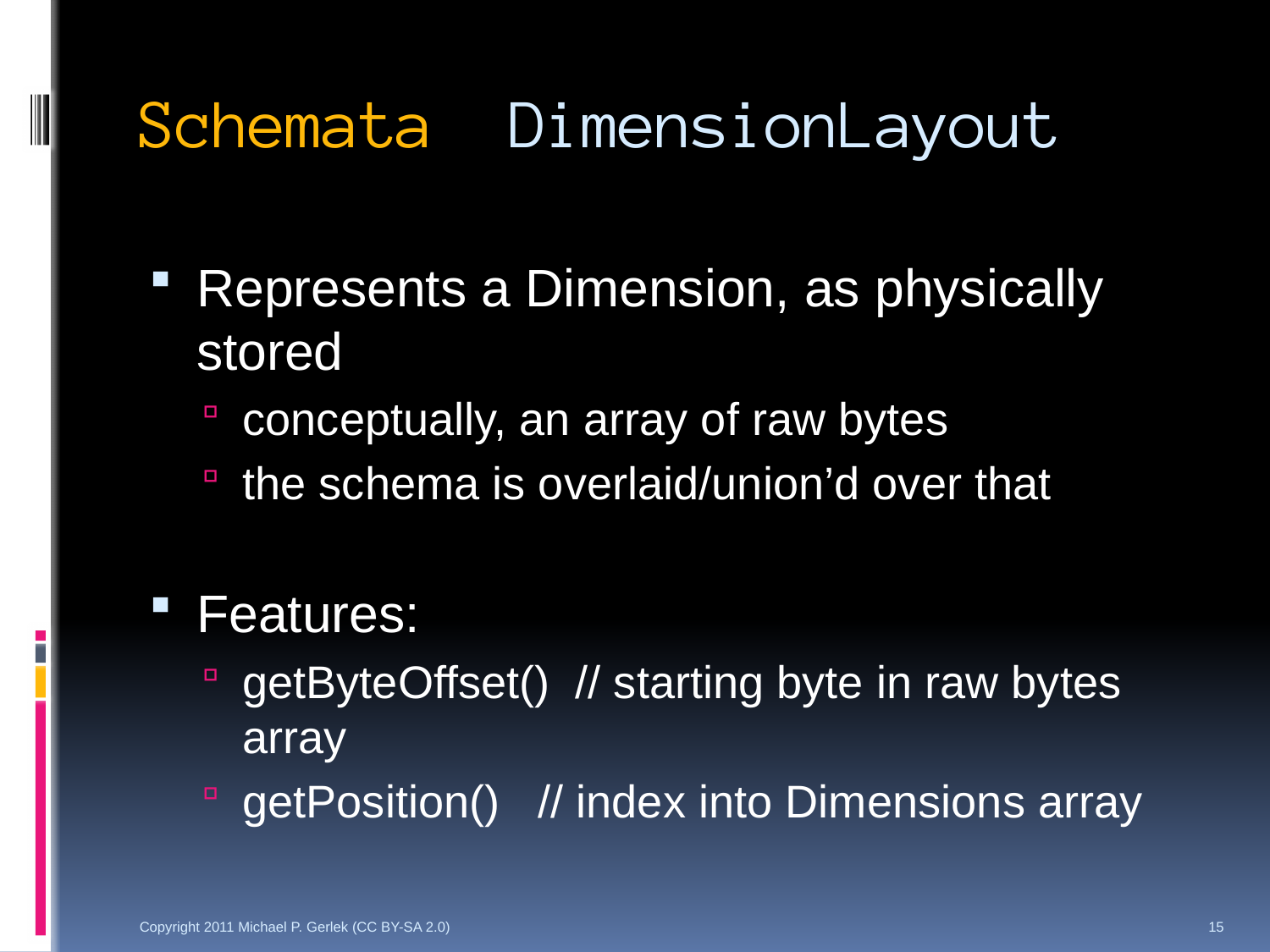

# Schemata  DimensionLayout
Represents a Dimension, as physically stored
conceptually, an array of raw bytes
the schema is overlaid/union’d over that

Features:
getByteOffset()  // starting byte in raw bytes array
getPosition()   // index into Dimensions array

Copyright 2011 Michael P. Gerlek (CC BY-SA 2.0)
15